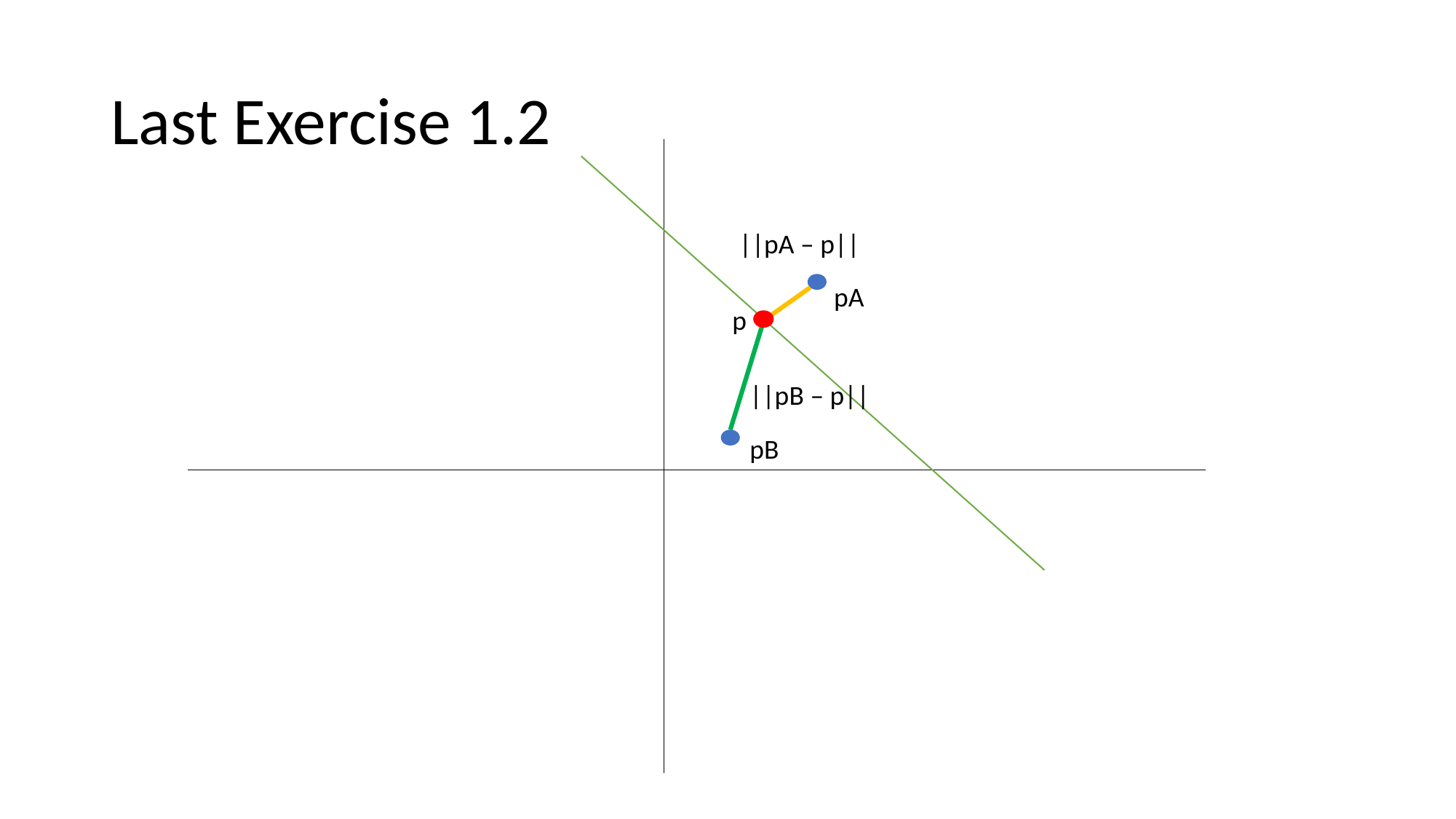

# Last Exercise 1.2
||pA – p||

pA
p

||pB – p||
pB